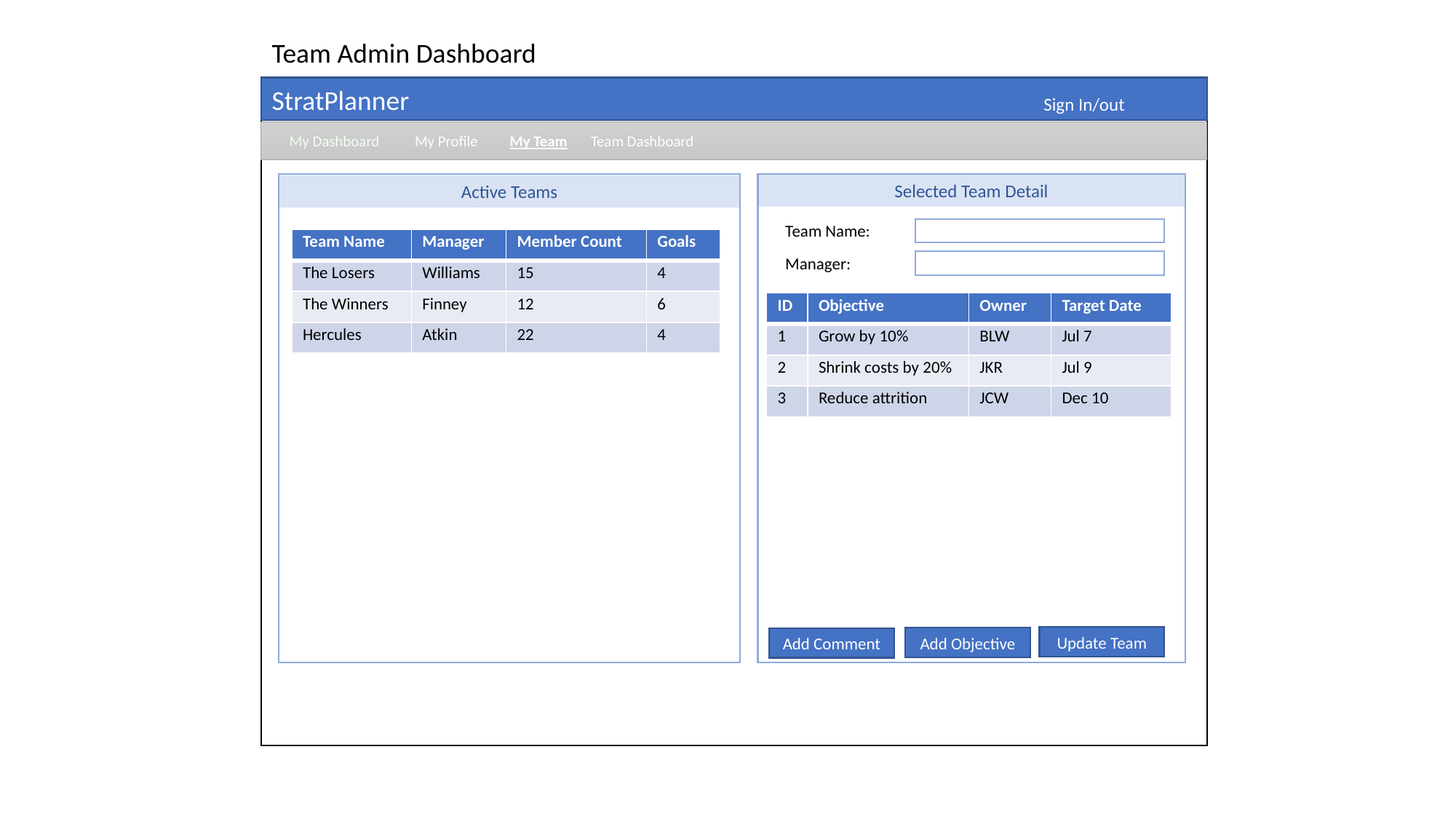

Team Admin Dashboard

StratPlanner

Sign In/out

Team Dashboard
My Dashboard
My Profile
My Team

Selected Team Detail
Active Teams
Team Name:

| Team Name | Manager | Member Count | Goals |
| --- | --- | --- | --- |
| The Losers | Williams | 15 | 4 |
| The Winners | Finney | 12 | 6 |
| Hercules | Atkin | 22 | 4 |
Manager:

| ID | Objective | Owner | Target Date |
| --- | --- | --- | --- |
| 1 | Grow by 10% | BLW | Jul 7 |
| 2 | Shrink costs by 20% | JKR | Jul 9 |
| 3 | Reduce attrition | JCW | Dec 10 |
Update Team
Add Objective
Add Comment